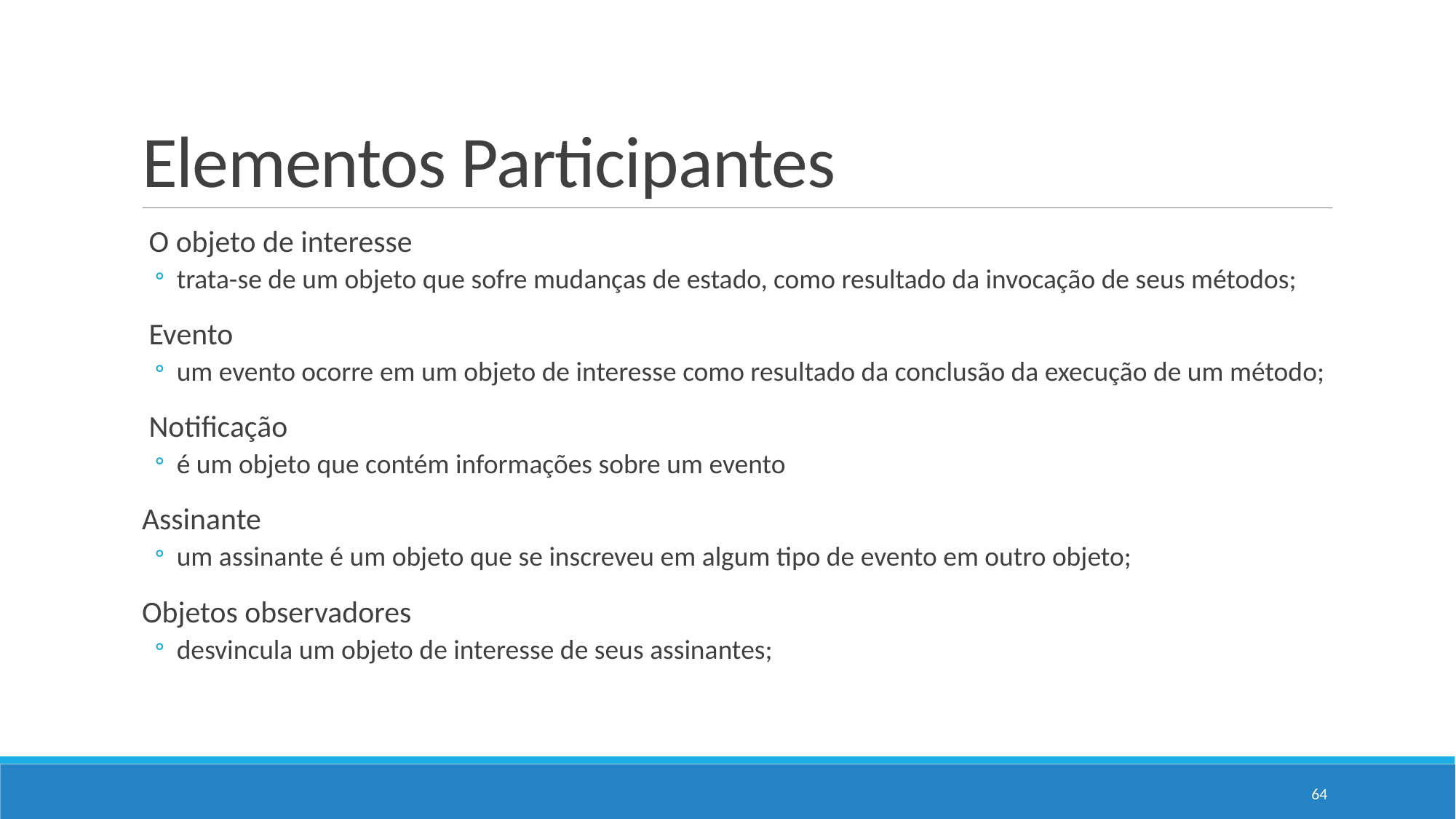

# Elementos Participantes

 O objeto de interesse
trata-se de um objeto que sofre mudanças de estado, como resultado da invocação de seus métodos;
 Evento
um evento ocorre em um objeto de interesse como resultado da conclusão da execução de um método;
 Notificação
é um objeto que contém informações sobre um evento
Assinante
um assinante é um objeto que se inscreveu em algum tipo de evento em outro objeto;
Objetos observadores
desvincula um objeto de interesse de seus assinantes;

64